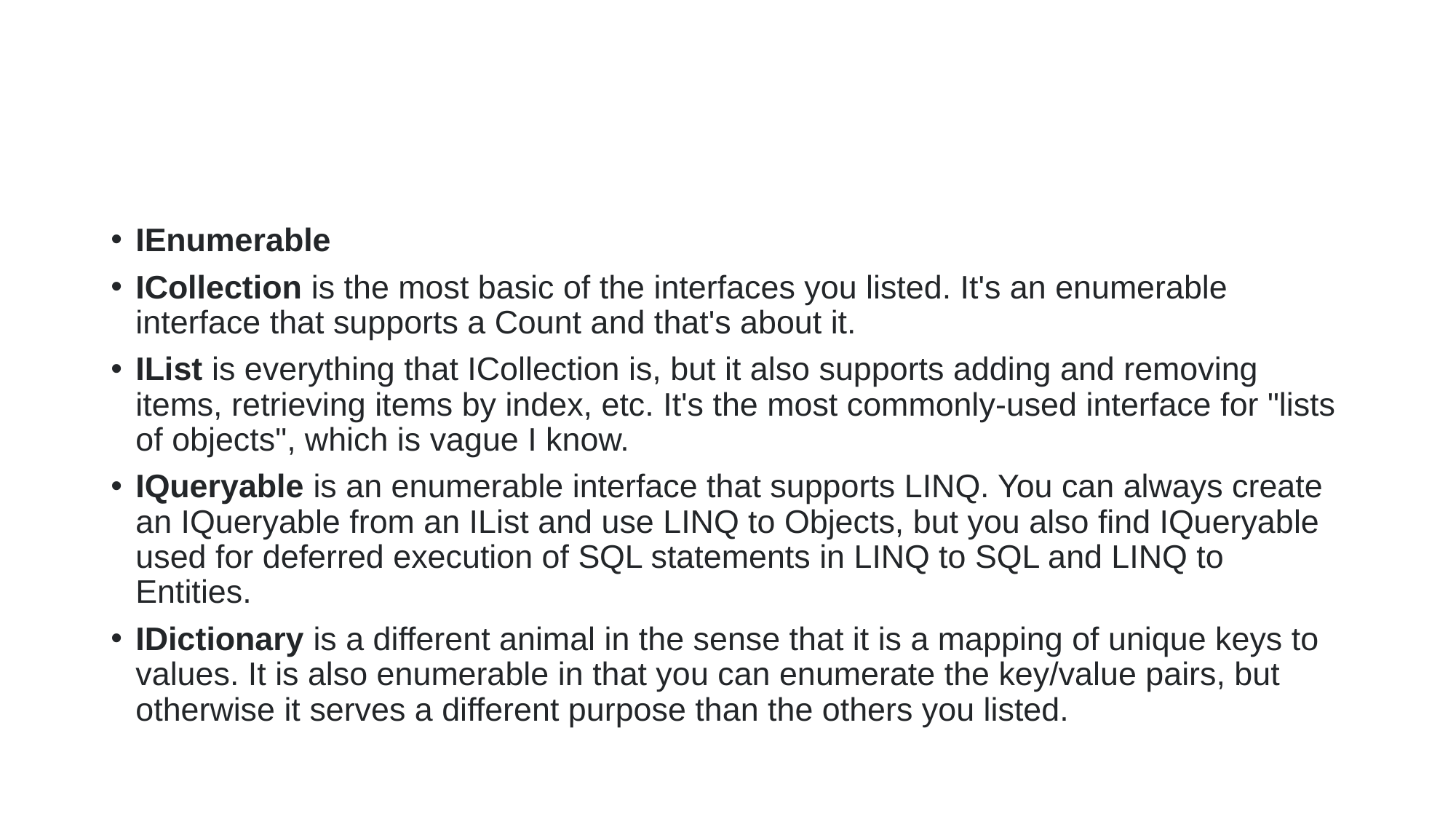

#
IEnumerable
ICollection is the most basic of the interfaces you listed. It's an enumerable interface that supports a Count and that's about it.
IList is everything that ICollection is, but it also supports adding and removing items, retrieving items by index, etc. It's the most commonly-used interface for "lists of objects", which is vague I know.
IQueryable is an enumerable interface that supports LINQ. You can always create an IQueryable from an IList and use LINQ to Objects, but you also find IQueryable used for deferred execution of SQL statements in LINQ to SQL and LINQ to Entities.
IDictionary is a different animal in the sense that it is a mapping of unique keys to values. It is also enumerable in that you can enumerate the key/value pairs, but otherwise it serves a different purpose than the others you listed.